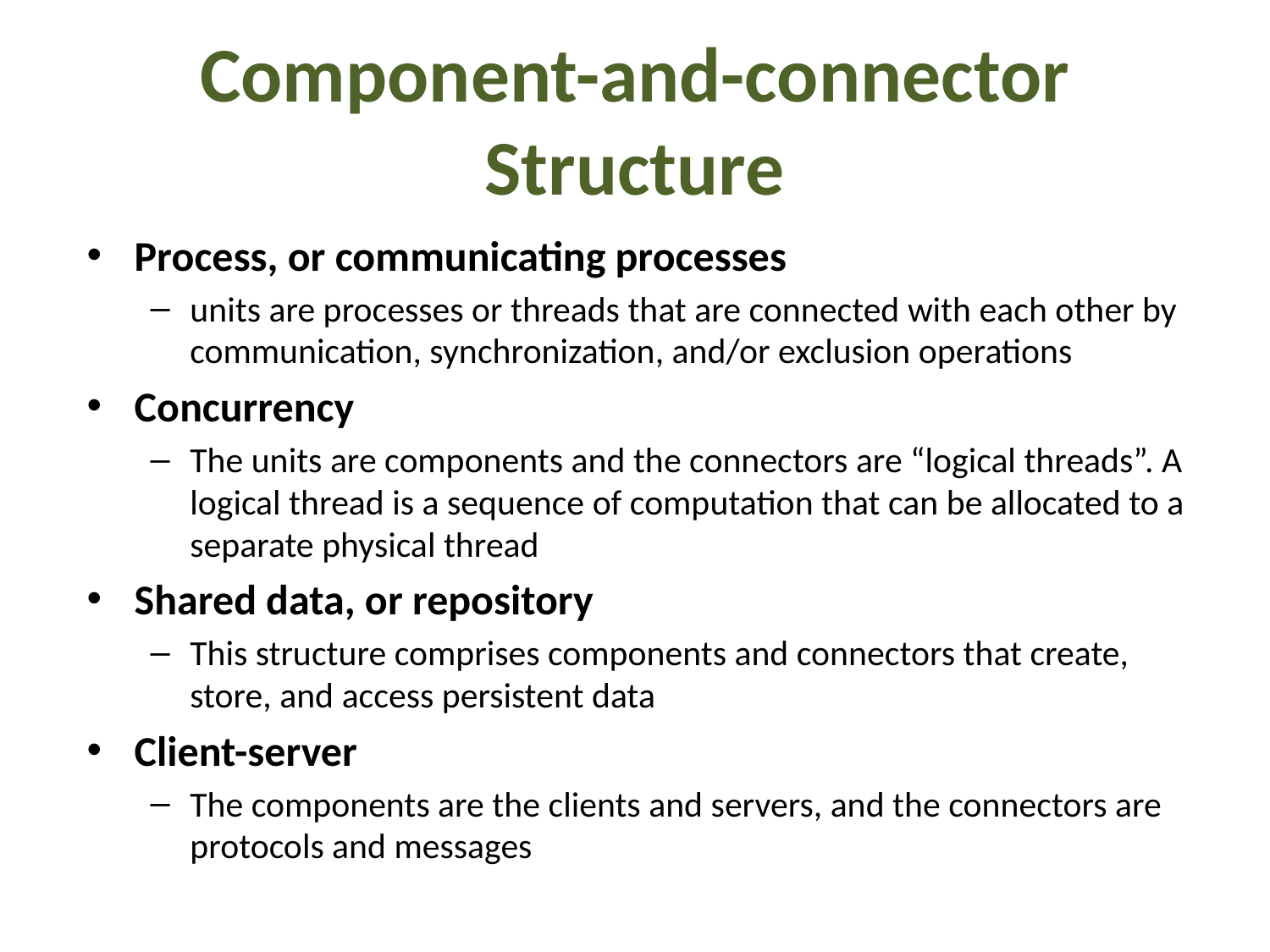

# Component-and-connector Structure
Process, or communicating processes
units are processes or threads that are connected with each other by communication, synchronization, and/or exclusion operations
Concurrency
The units are components and the connectors are “logical threads”. A logical thread is a sequence of computation that can be allocated to a separate physical thread
Shared data, or repository
This structure comprises components and connectors that create, store, and access persistent data
Client-server
The components are the clients and servers, and the connectors are protocols and messages